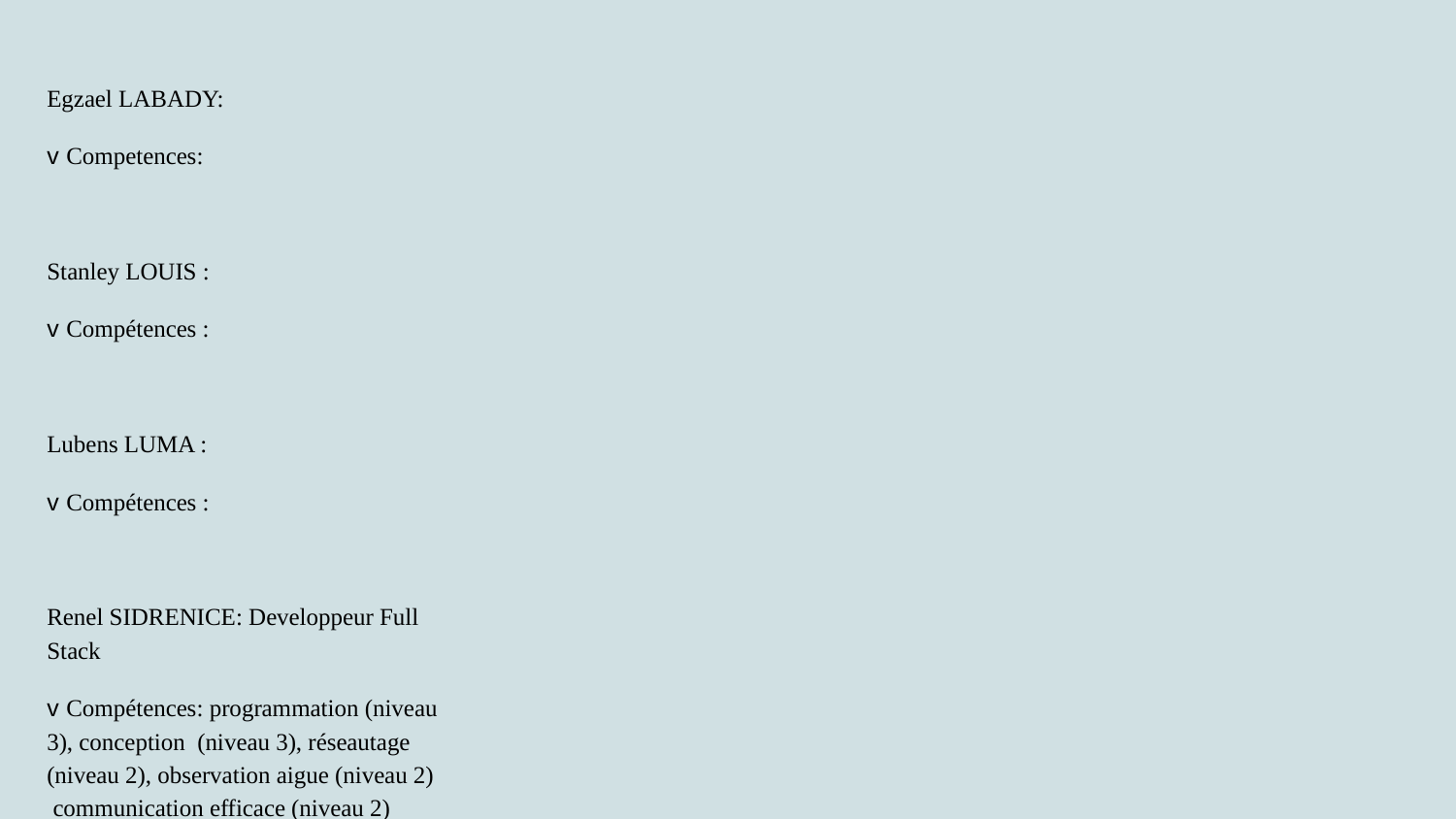

6- L’équipe
Guytompous J. DESMOULIN :
v  Compétences :

Willy EXANTUS:
v  Competences:

John-Eder EXUME:
v  Competences:

Marc-Sene HORNE:
v  Competences:

Lamare JOSEPH:
v  Competences:

Egzael LABADY:
v  Competences:

Stanley LOUIS :
v  Compétences :

Lubens LUMA :
v  Compétences :

Renel SIDRENICE: Developpeur Full Stack
v  Compétences: programmation (niveau 3), conception  (niveau 3), réseautage (niveau 2), observation aigue (niveau 2)  communication efficace (niveau 2) Empathie (niveau 3).

Wideline TAVIL : Auditrice
v  Compétences : analyse et contrôle (niveau 3), collaboration (niveau 3), communication (niveau 3), prise de décision (niveau 3)